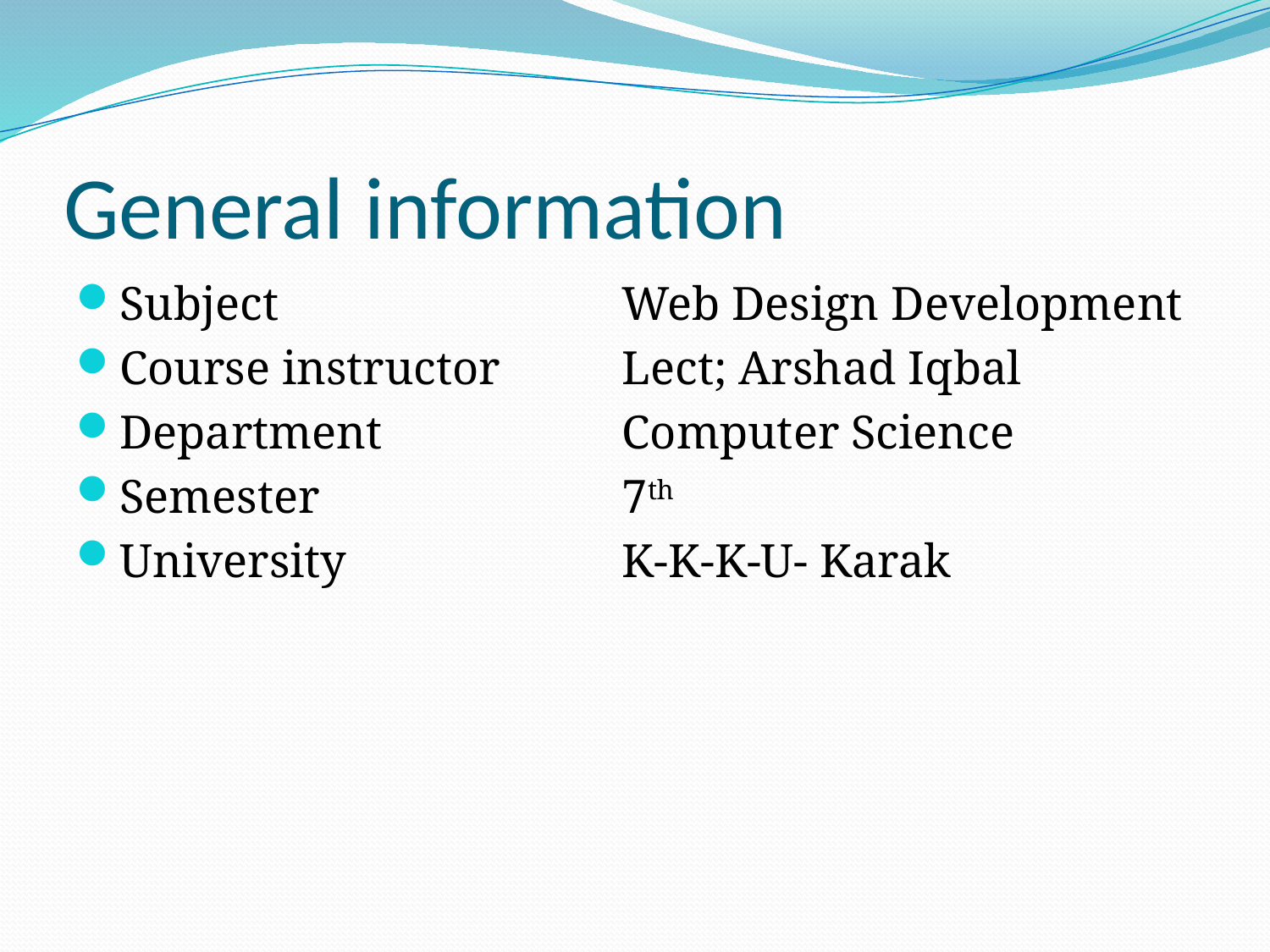

# General information
Subject 			Web Design Development
Course instructor	Lect; Arshad Iqbal
Department		Computer Science
Semester		  	7th
University			K-K-K-U- Karak